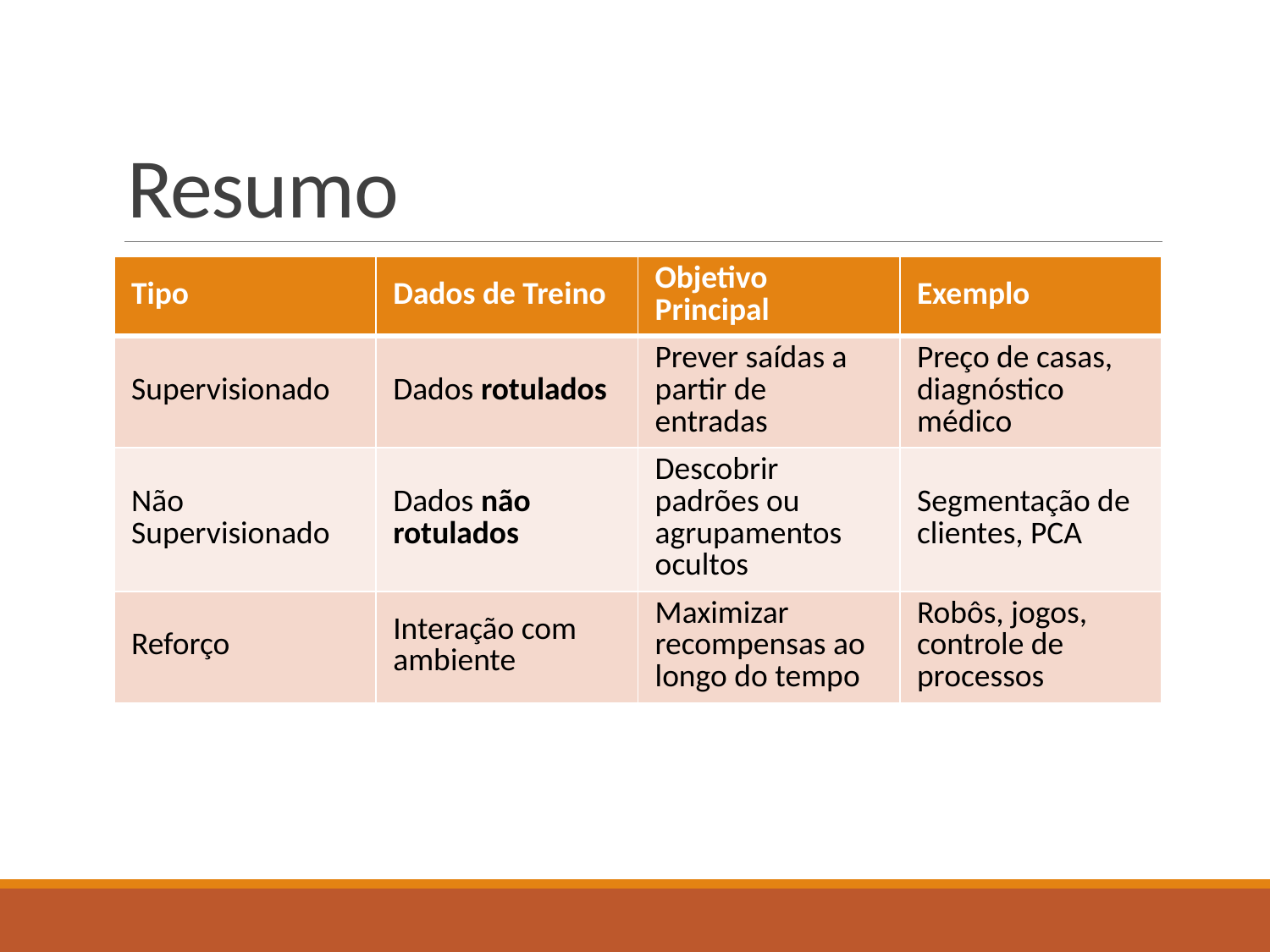

# Resumo
| Tipo | Dados de Treino | Objetivo Principal | Exemplo |
| --- | --- | --- | --- |
| Supervisionado | Dados rotulados | Prever saídas a partir de entradas | Preço de casas, diagnóstico médico |
| Não Supervisionado | Dados não rotulados | Descobrir padrões ou agrupamentos ocultos | Segmentação de clientes, PCA |
| Reforço | Interação com ambiente | Maximizar recompensas ao longo do tempo | Robôs, jogos, controle de processos |